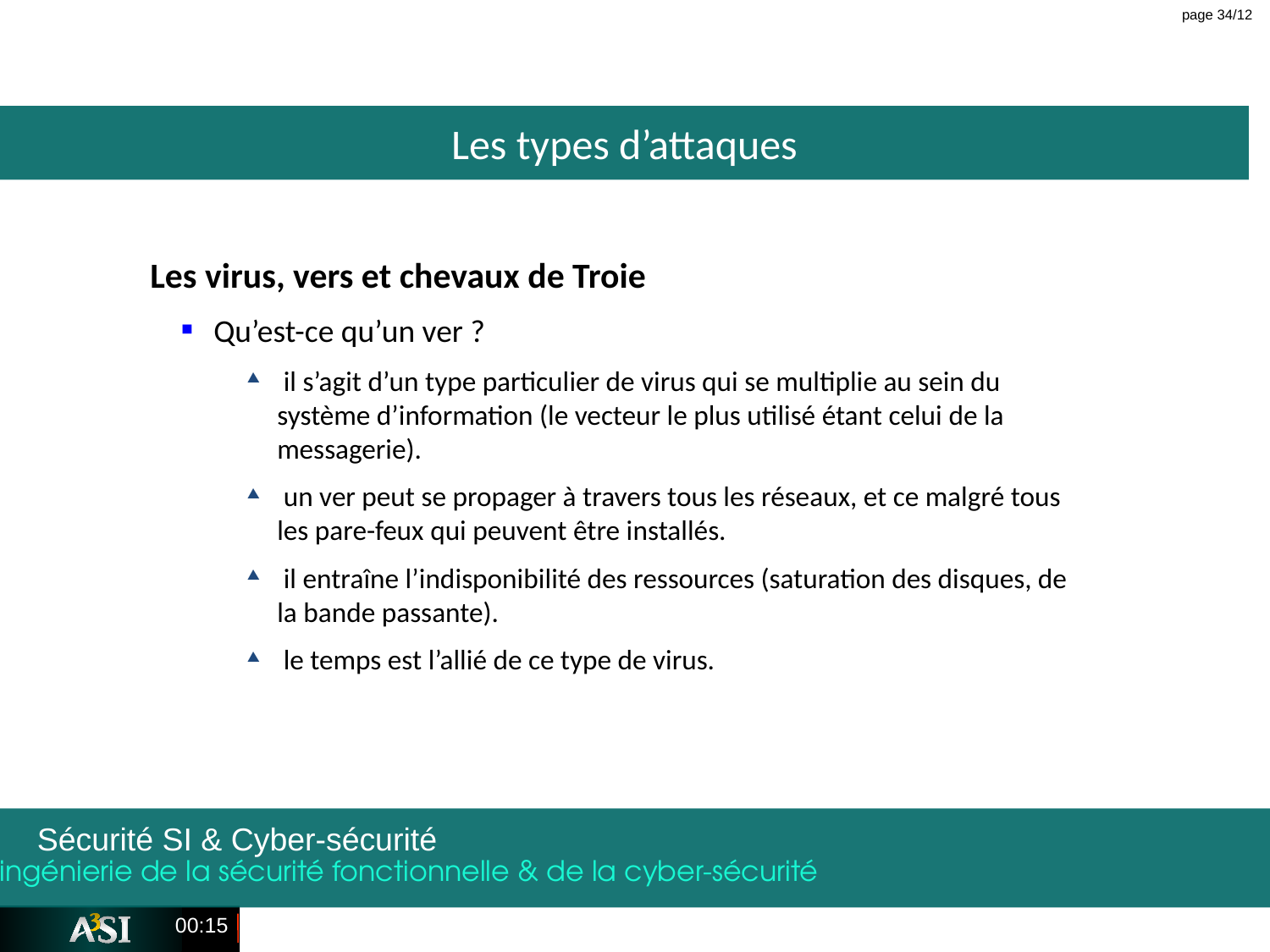

page 34/12
Les types d’attaques
Les virus, vers et chevaux de Troie
Qu’est-ce qu’un ver ?
 il s’agit d’un type particulier de virus qui se multiplie au sein du système d’information (le vecteur le plus utilisé étant celui de la messagerie).
 un ver peut se propager à travers tous les réseaux, et ce malgré tous les pare-feux qui peuvent être installés.
 il entraîne l’indisponibilité des ressources (saturation des disques, de la bande passante).
 le temps est l’allié de ce type de virus.

ingénierie de la sécurité fonctionnelle & de la cyber-sécurité
Sécurité SI & Cyber-sécurité

00:15